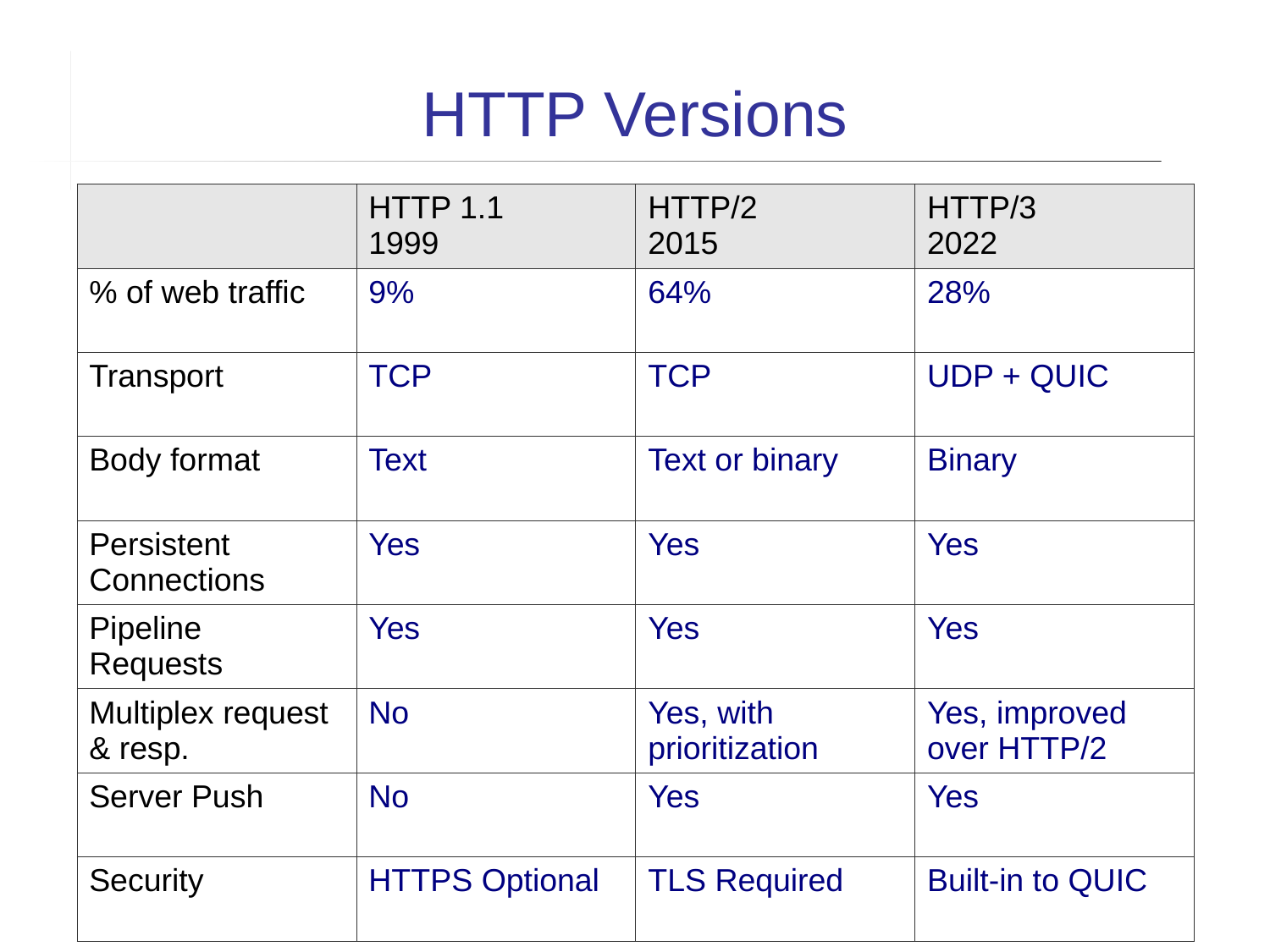

HTTP Versions
|  | HTTP 1.1 1999 | HTTP/2 2015 | HTTP/3 2022 |
| --- | --- | --- | --- |
| % of web traffic | 9% | 64% | 28% |
| Transport | TCP | TCP | UDP + QUIC |
| Body format | Text | Text or binary | Binary |
| Persistent Connections | Yes | Yes | Yes |
| Pipeline Requests | Yes | Yes | Yes |
| Multiplex request & resp. | No | Yes, with prioritization | Yes, improved over HTTP/2 |
| Server Push | No | Yes | Yes |
| Security | HTTPS Optional | TLS Required | Built-in to QUIC |